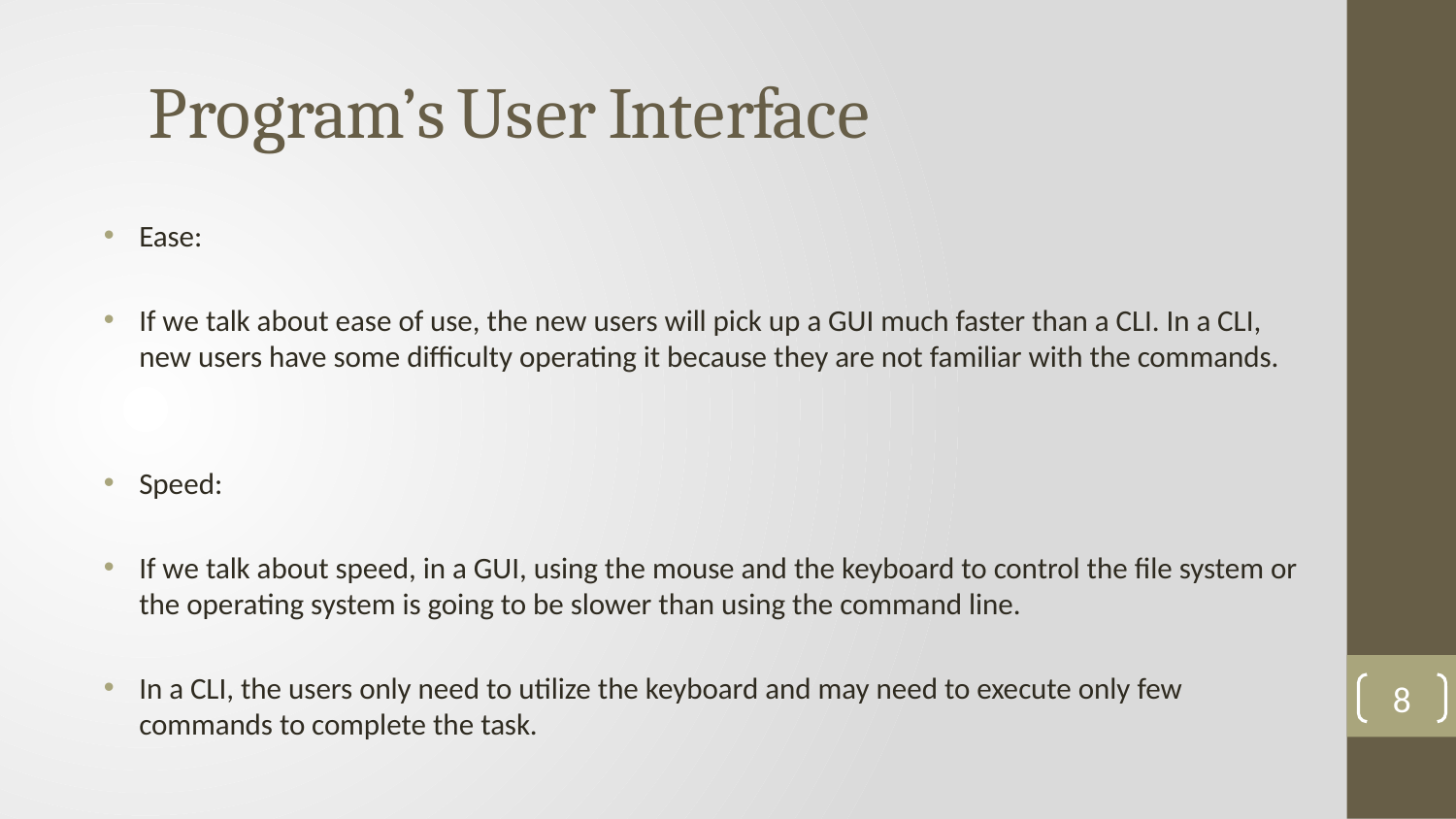

# Program’s User Interface
Ease:

If we talk about ease of use, the new users will pick up a GUI much faster than a CLI. In a CLI, new users have some difficulty operating it because they are not familiar with the commands.

Speed:

If we talk about speed, in a GUI, using the mouse and the keyboard to control the file system or the operating system is going to be slower than using the command line.

In a CLI, the users only need to utilize the keyboard and may need to execute only few commands to complete the task.
8